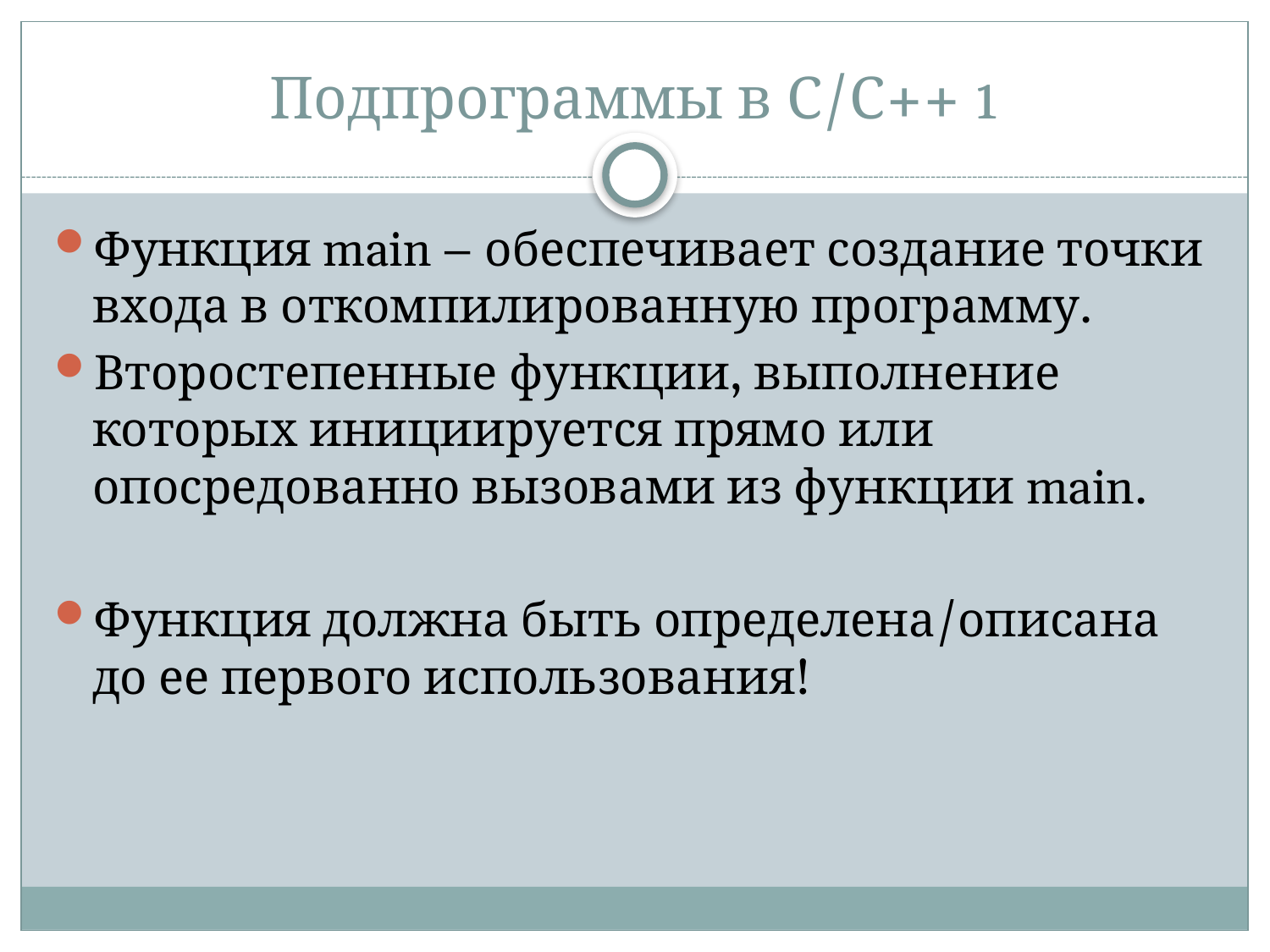

# Подпрограммы в С/С++ 1
Функция main – обеспечивает создание точки входа в откомпилированную программу.
Второстепенные функции, выполнение которых инициируется прямо или опосредованно вызовами из функции main.

Функция должна быть определена/описана до ее первого использования!